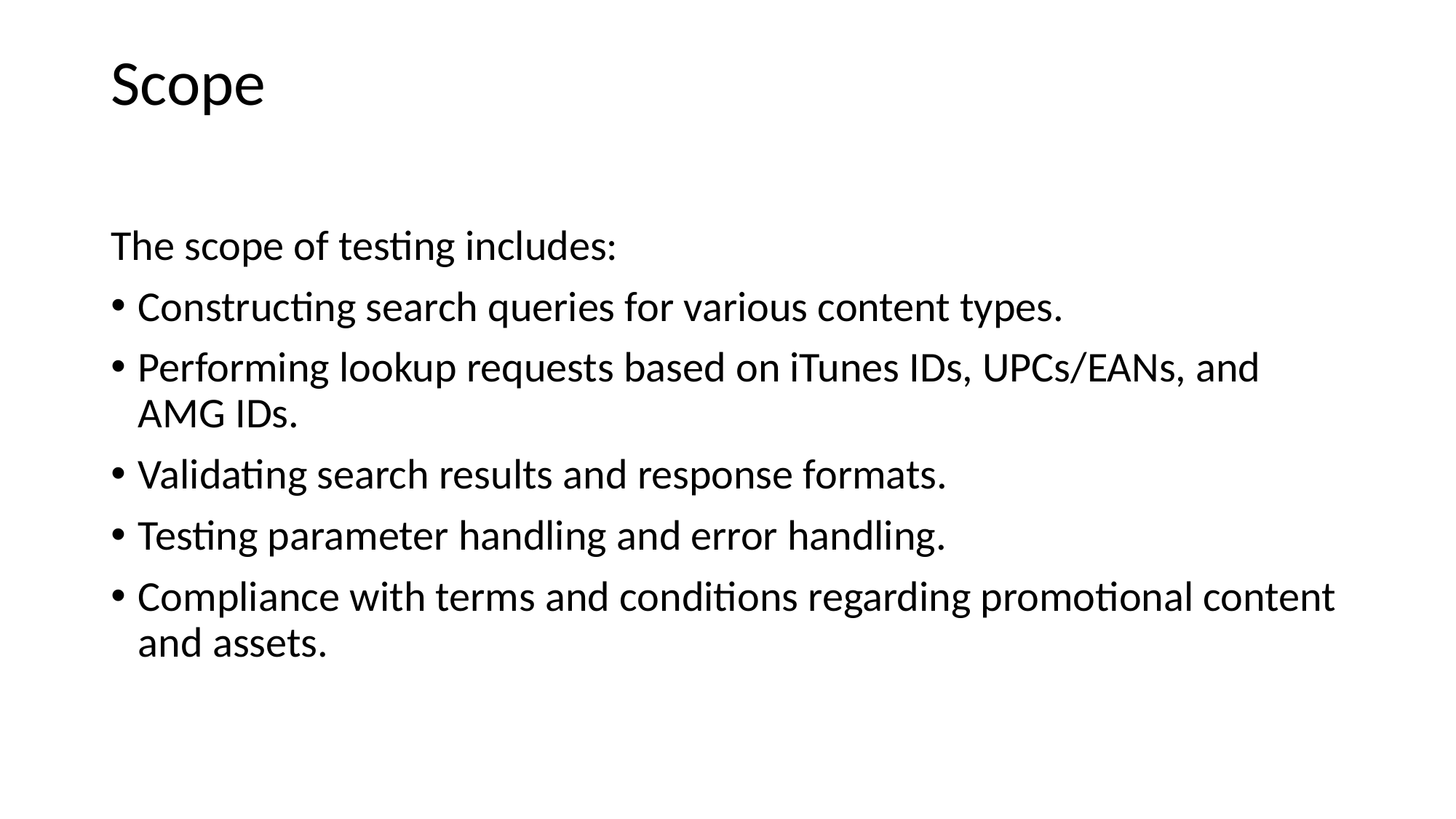

# Scope
The scope of testing includes:
Constructing search queries for various content types.
Performing lookup requests based on iTunes IDs, UPCs/EANs, and AMG IDs.
Validating search results and response formats.
Testing parameter handling and error handling.
Compliance with terms and conditions regarding promotional content and assets.